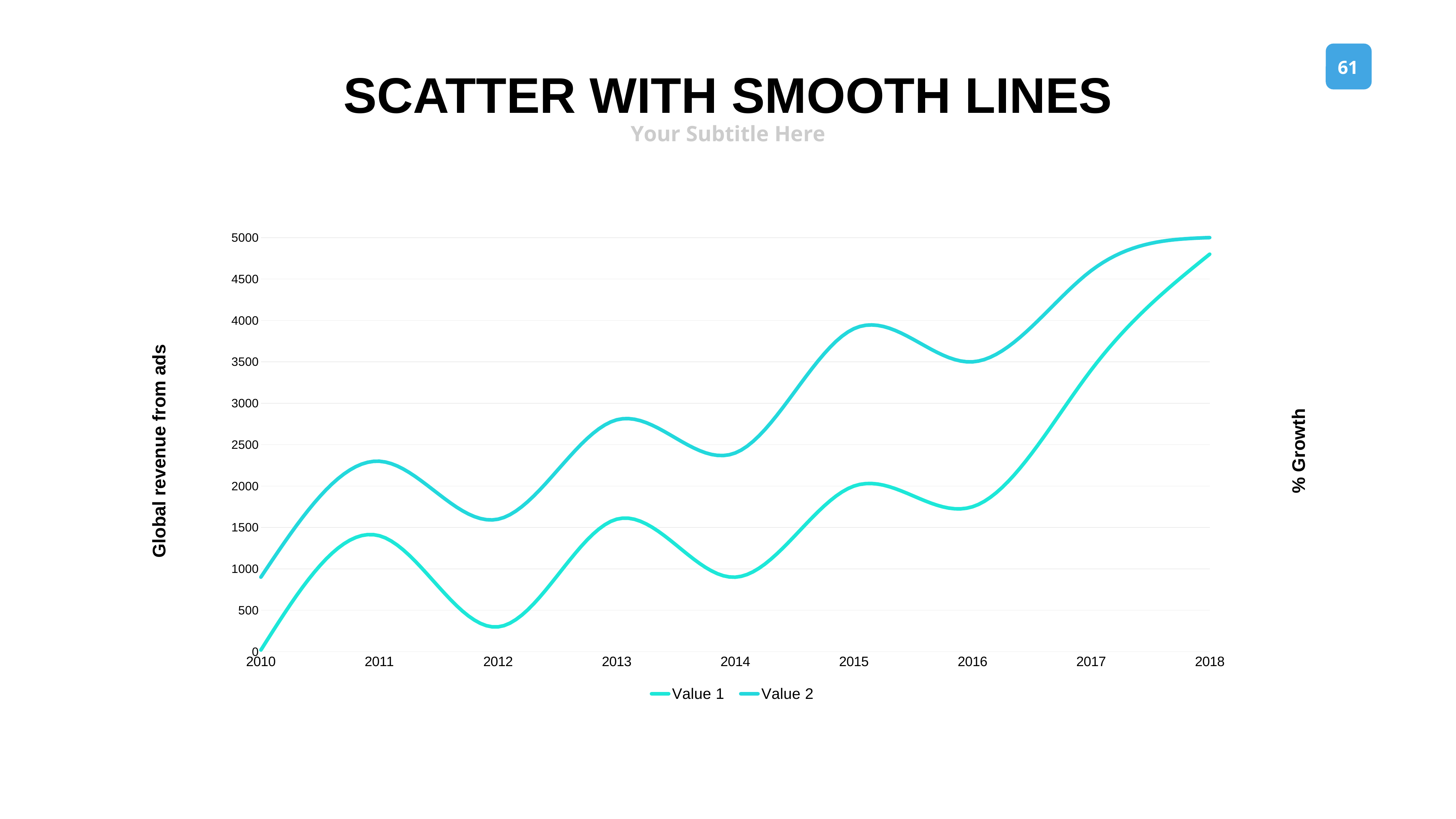

SCATTER WITH SMOOTH LINES
Your Subtitle Here

### Chart

| Category | Value 1 | Value 2 |
|---|---|---|
% Growth
Global revenue from ads